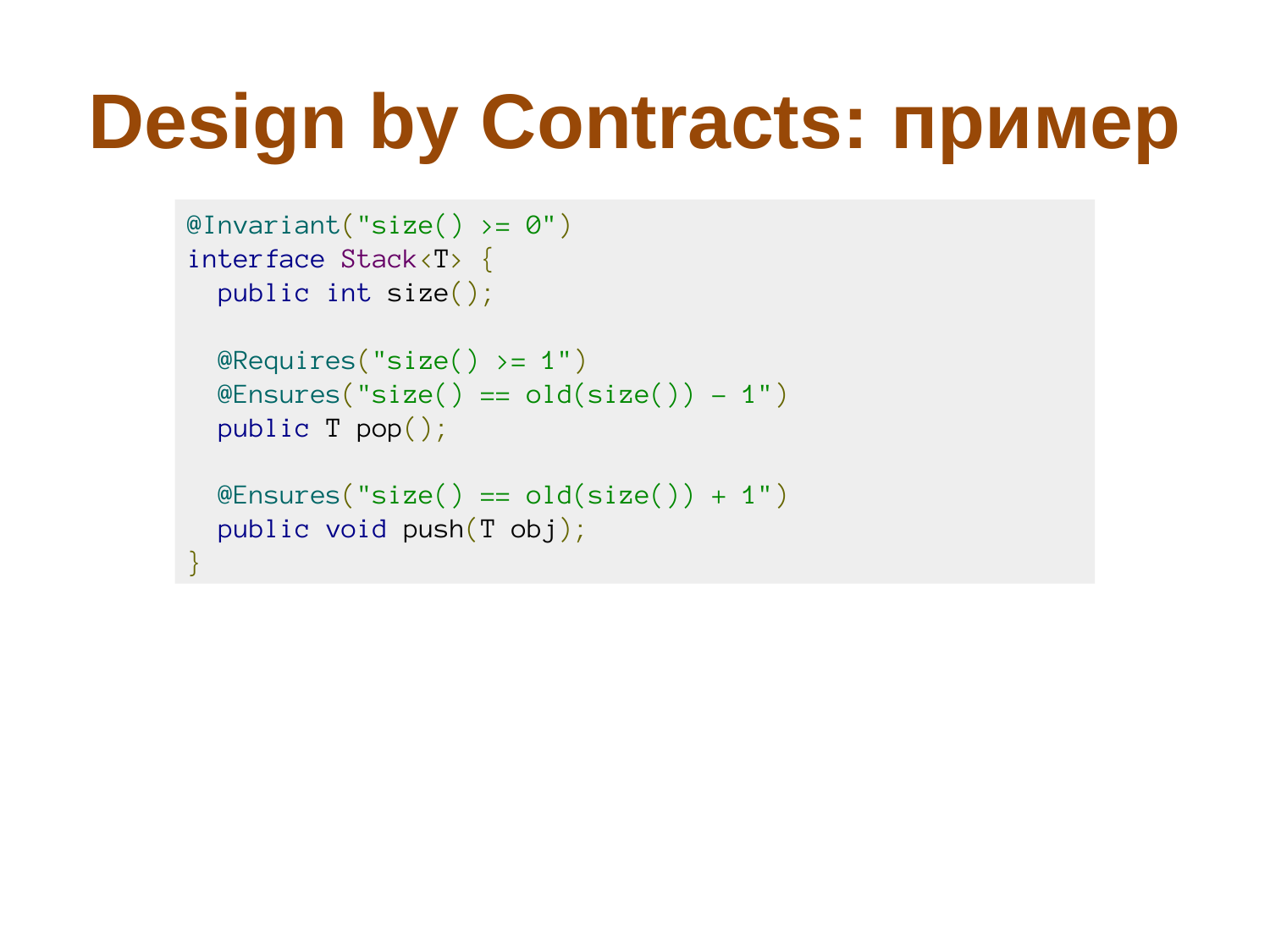

# Design by Contracts: пример
@Invariant("size() >= 0")
interface Stack<T> {
  public int size();
  @Requires("size() >= 1")
  @Ensures("size() == old(size()) - 1")
  public T pop();
  @Ensures("size() == old(size()) + 1")
  public void push(T obj);
}